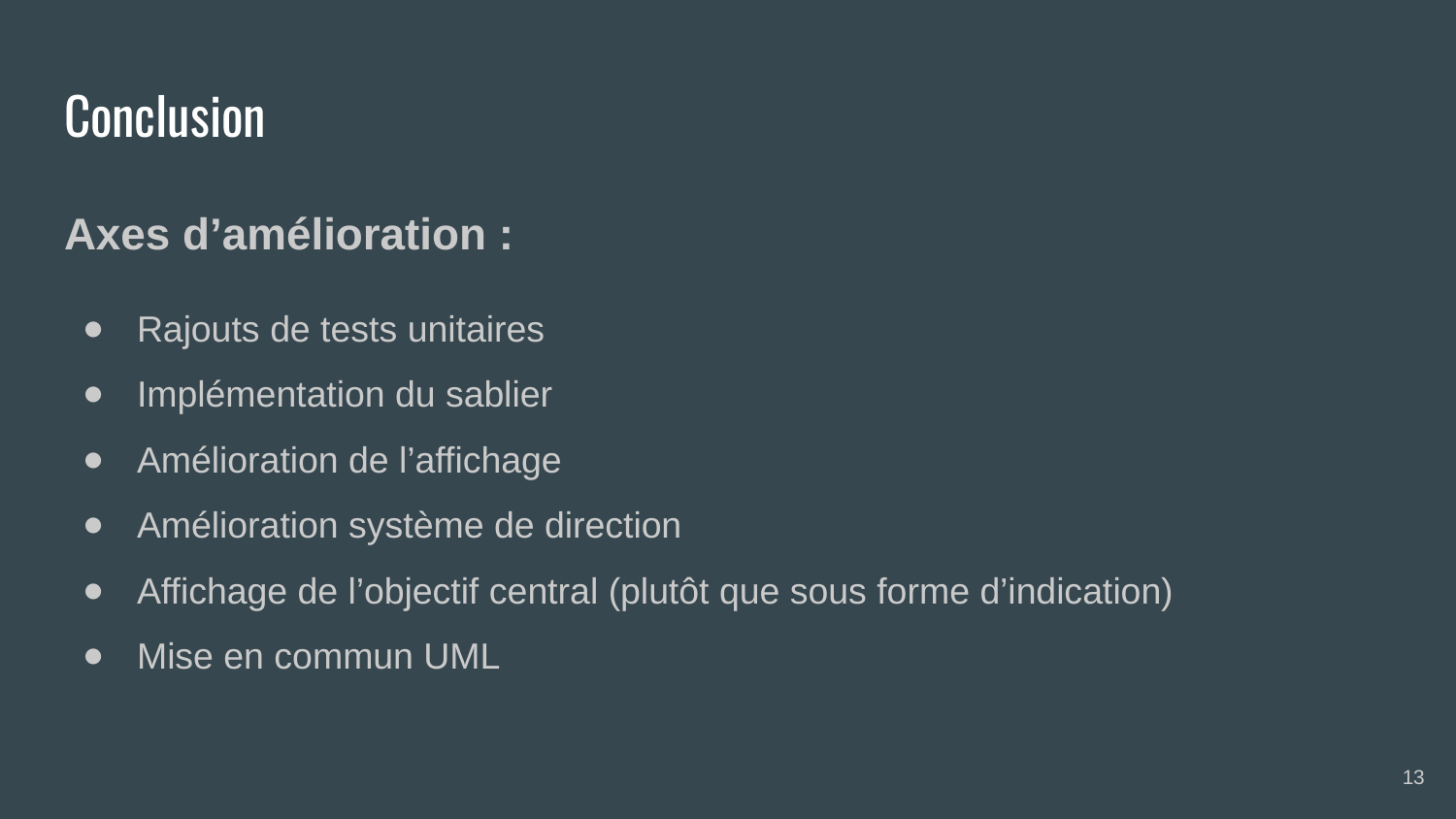

# Conclusion
Axes d’amélioration :
Rajouts de tests unitaires
Implémentation du sablier
Amélioration de l’affichage
Amélioration système de direction
Affichage de l’objectif central (plutôt que sous forme d’indication)
Mise en commun UML
13